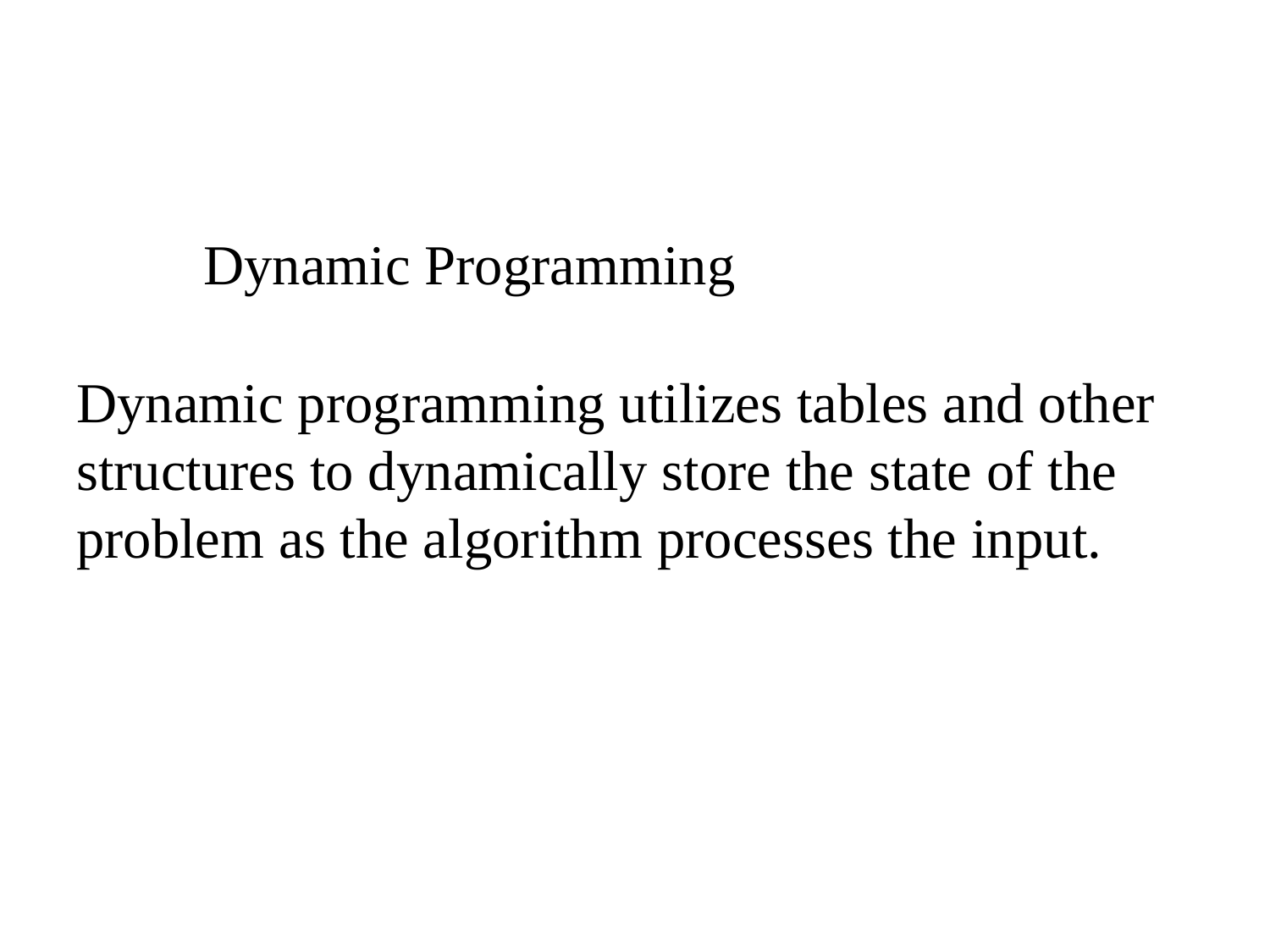

#
	Dynamic Programming
Dynamic programming utilizes tables and other structures to dynamically store the state of the problem as the algorithm processes the input.